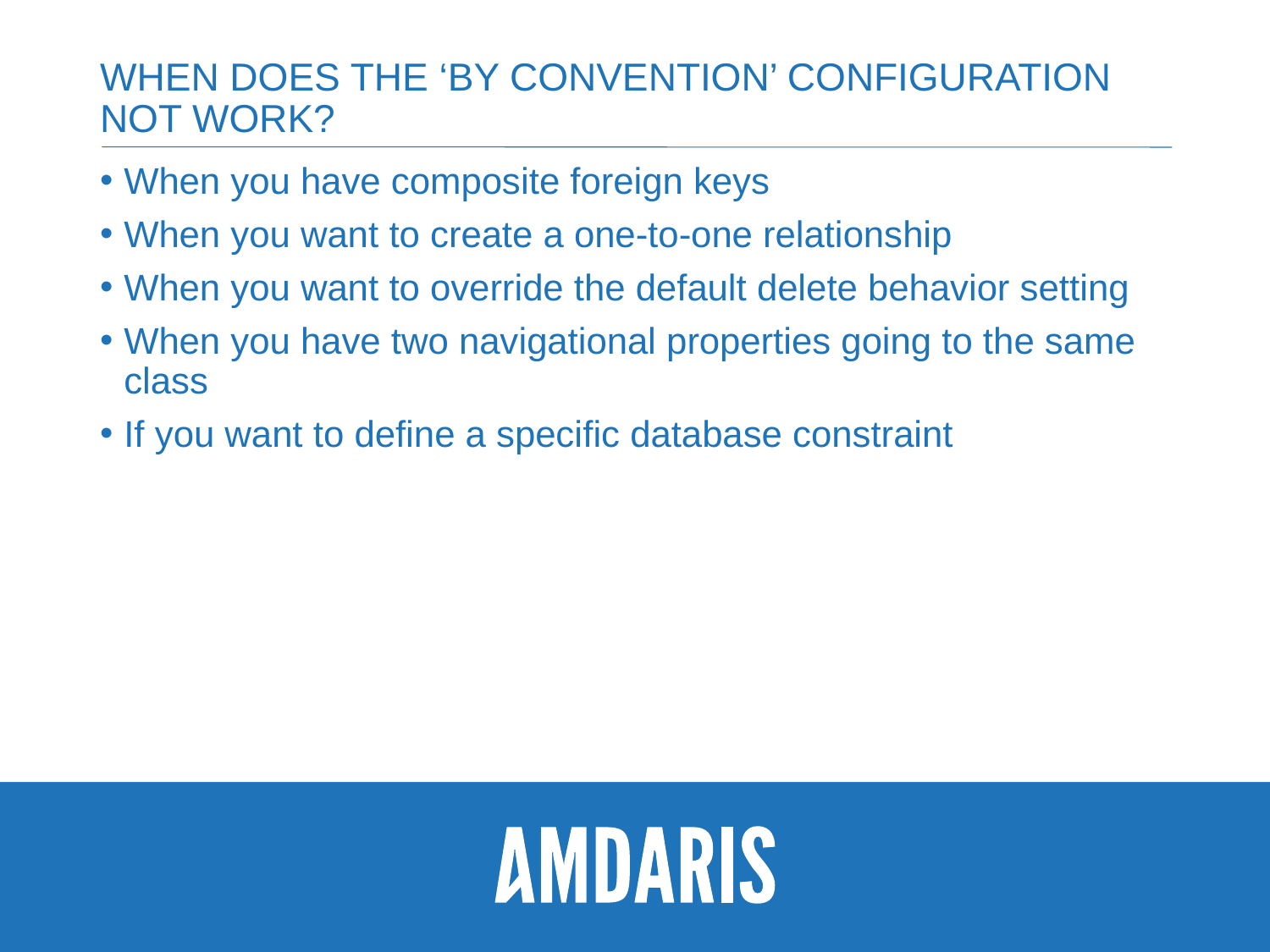

# When does the ‘by convention’ configuration not work?
When you have composite foreign keys
When you want to create a one-to-one relationship
When you want to override the default delete behavior setting
When you have two navigational properties going to the same class
If you want to define a specific database constraint